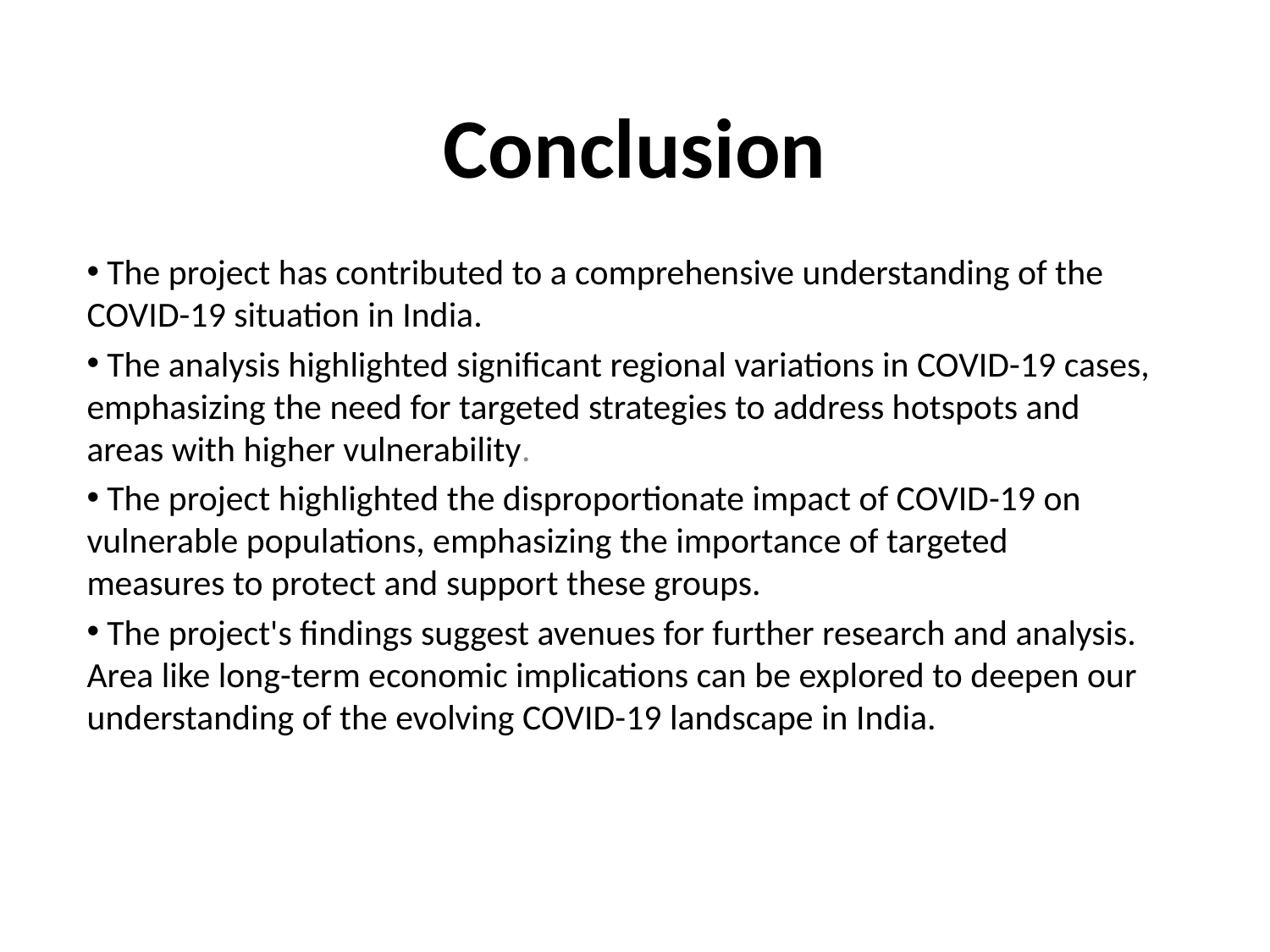

# Conclusion
 The project has contributed to a comprehensive understanding of the COVID-19 situation in India.
 The analysis highlighted significant regional variations in COVID-19 cases, emphasizing the need for targeted strategies to address hotspots and areas with higher vulnerability.
 The project highlighted the disproportionate impact of COVID-19 on vulnerable populations, emphasizing the importance of targeted measures to protect and support these groups.
 The project's findings suggest avenues for further research and analysis. Area like long-term economic implications can be explored to deepen our understanding of the evolving COVID-19 landscape in India.